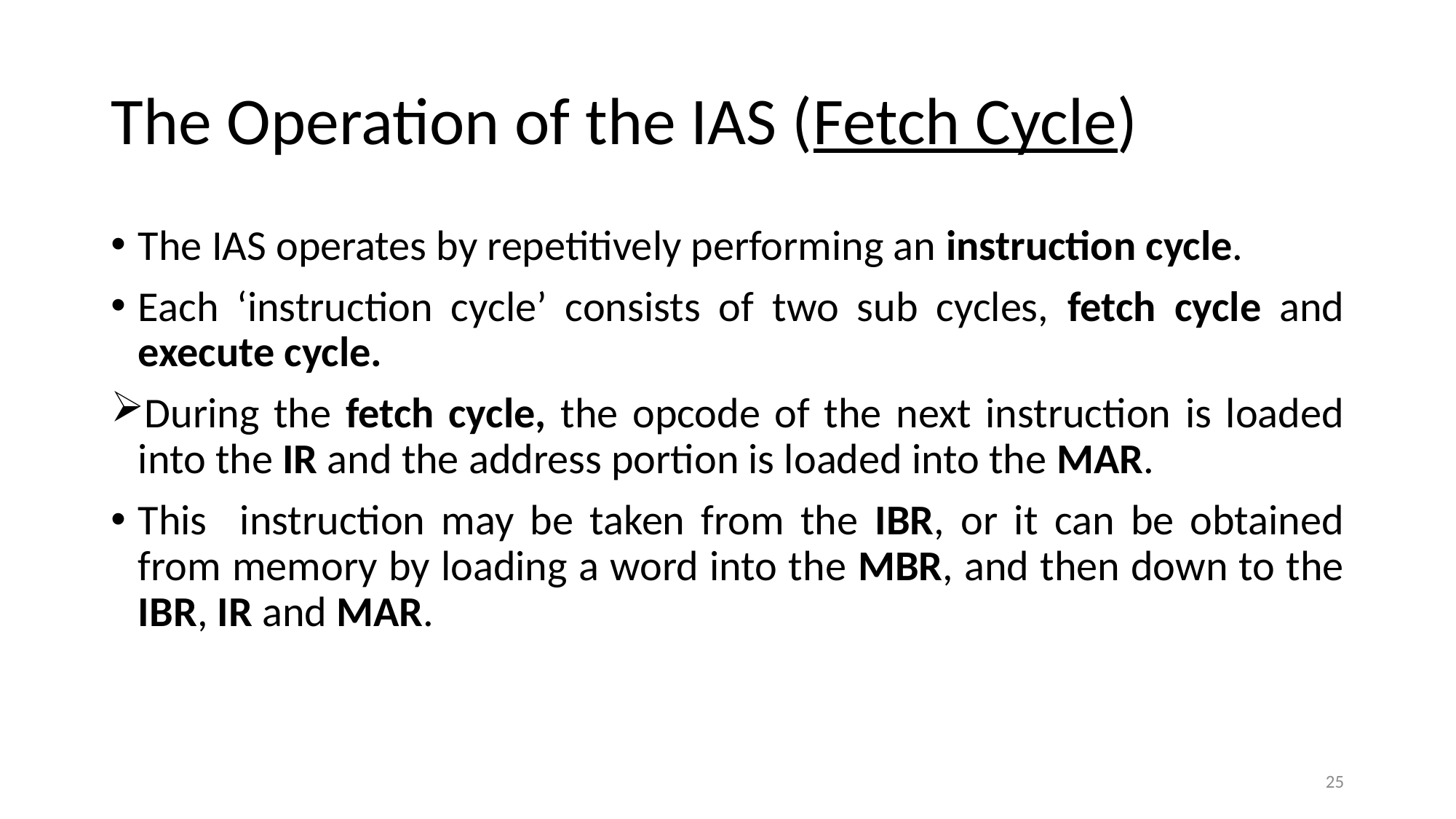

# The Operation of the IAS (Fetch Cycle)
The IAS operates by repetitively performing an instruction cycle.
Each ‘instruction cycle’ consists of two sub cycles, fetch cycle and execute cycle.
During the fetch cycle, the opcode of the next instruction is loaded into the IR and the address portion is loaded into the MAR.
This  instruction may be taken from the IBR, or it can be obtained from memory by loading a word into the MBR, and then down to the IBR, IR and MAR.
25